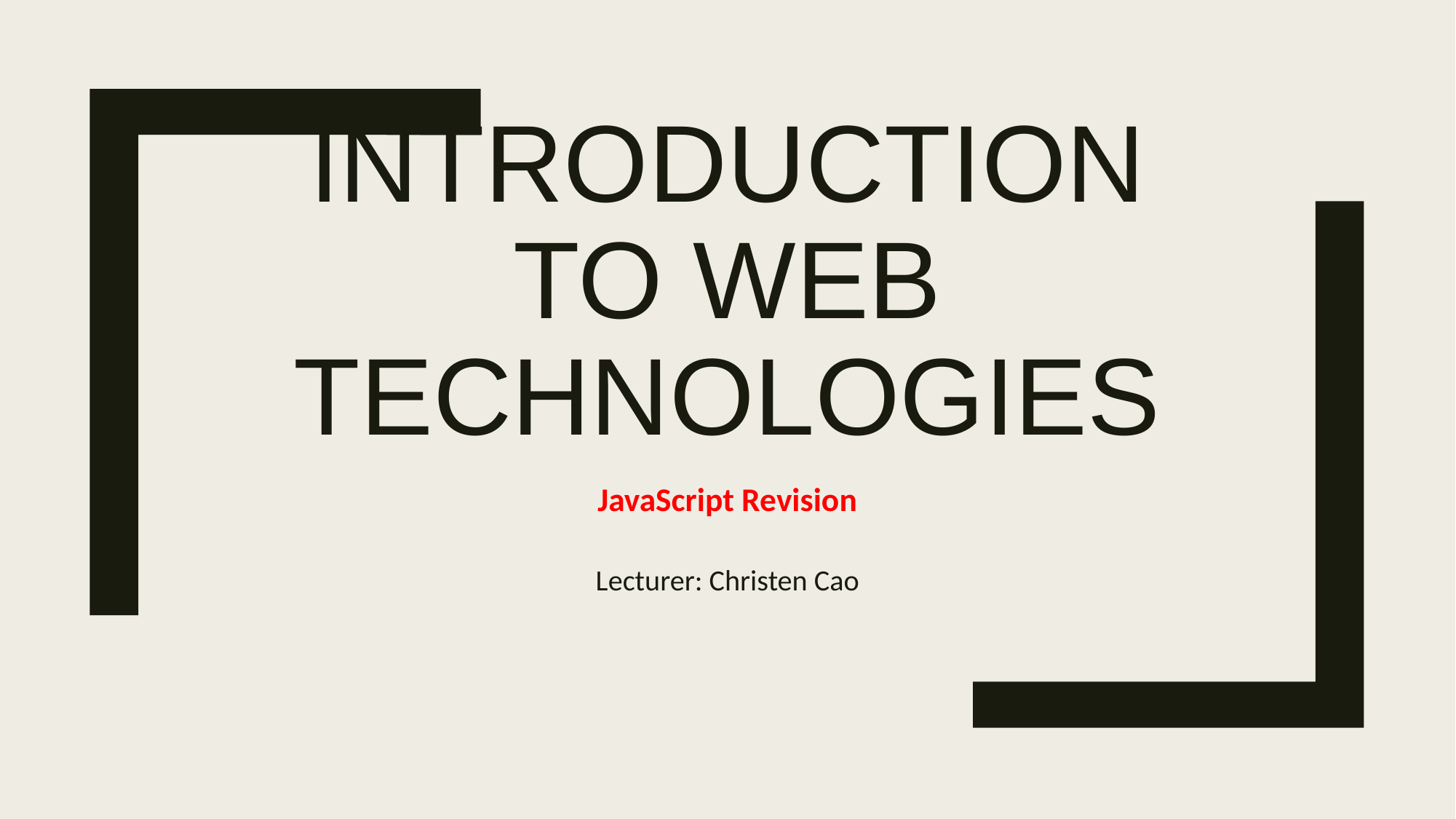

# Introduction to Web Technologies
JavaScript Revision

Lecturer: Christen Cao